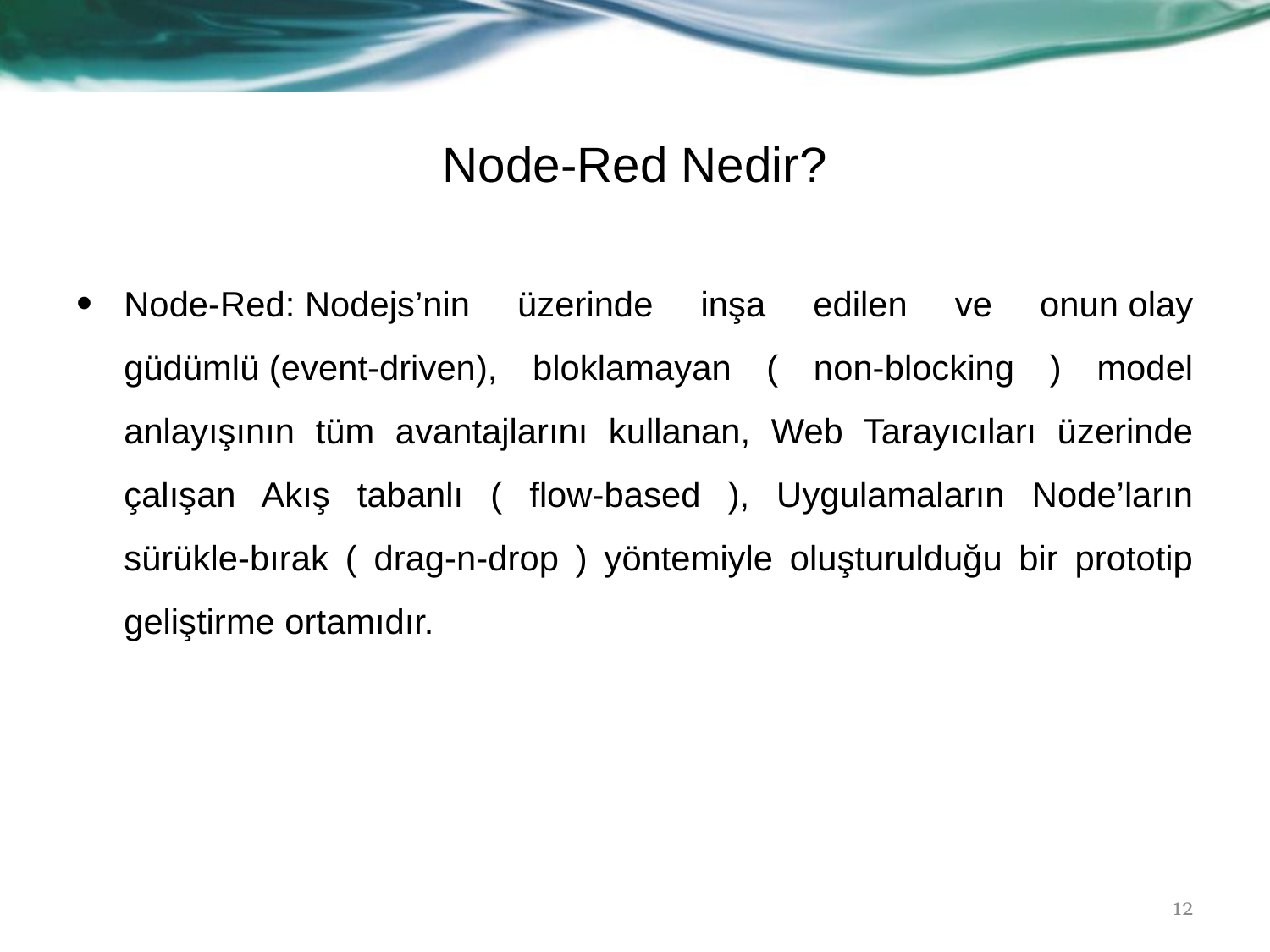

# Node-Red Nedir?
Node-Red: Nodejs’nin üzerinde inşa edilen ve onun olay güdümlü (event-driven), bloklamayan ( non-blocking ) model anlayışının tüm avantajlarını kullanan, Web Tarayıcıları üzerinde çalışan Akış tabanlı ( flow-based ), Uygulamaların Node’ların sürükle-bırak ( drag-n-drop ) yöntemiyle oluşturulduğu bir prototip geliştirme ortamıdır.
12